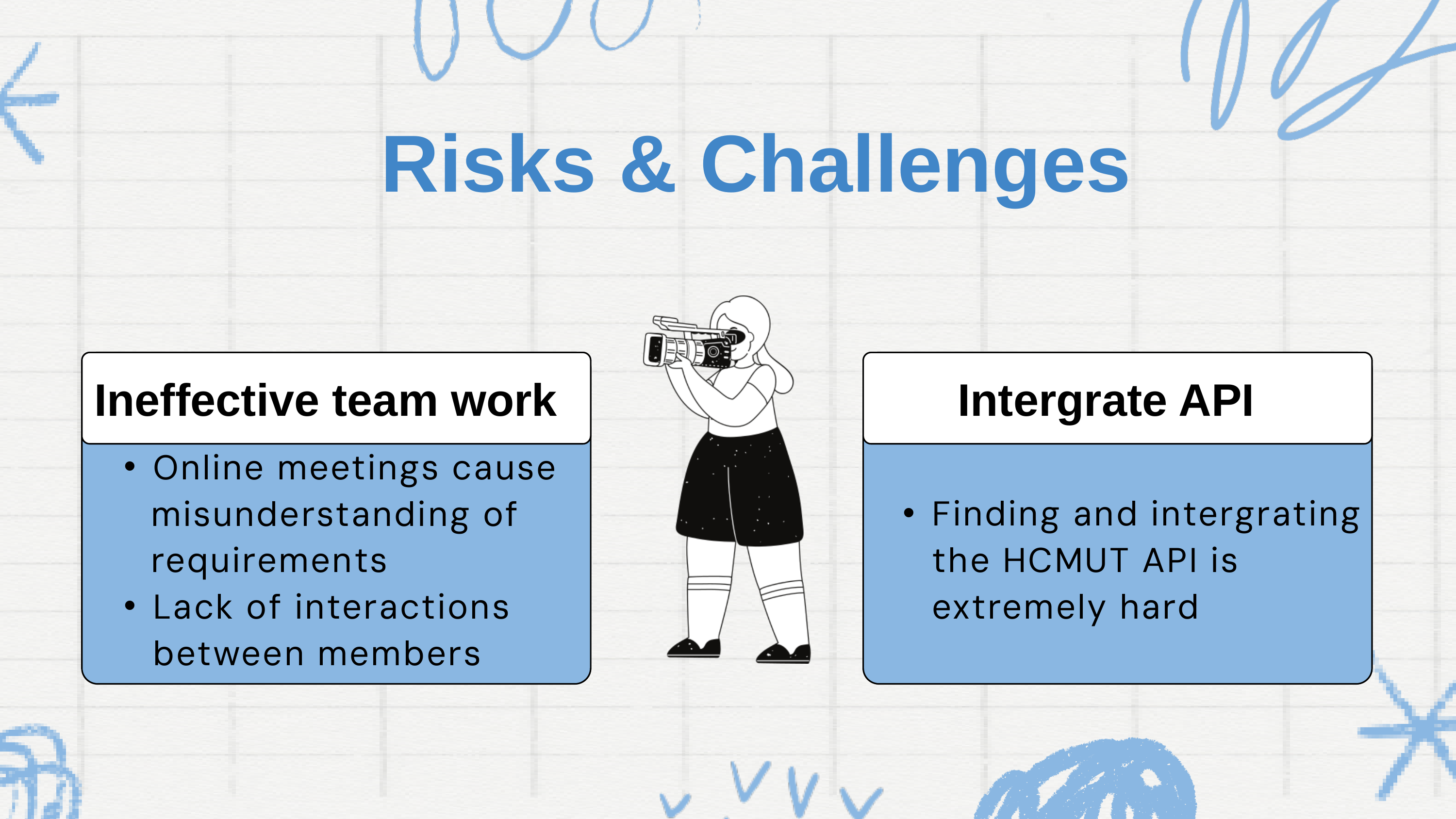

Risks & Challenges

Ineffective team work
Intergrate API
Online meetings cause
     misunderstanding of
     requirements
Lack of interactions between members
Finding and intergrating the HCMUT API is extremely hard